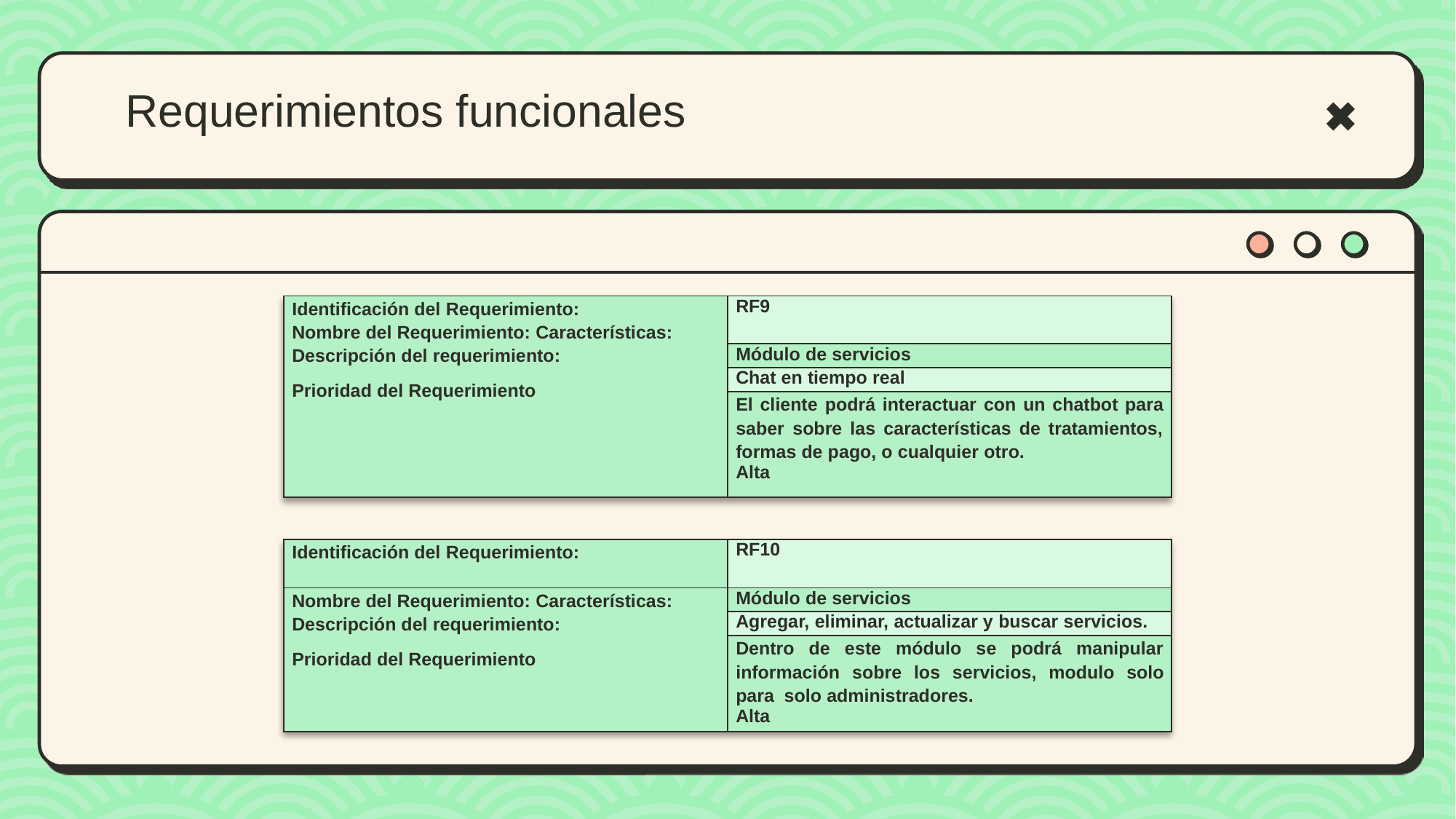

# Requerimientos funcionales
| Identificación del Requerimiento: Nombre del Requerimiento: Características: Descripción del requerimiento:   Prioridad del Requerimiento | RF9 |
| --- | --- |
|  | Módulo de servicios |
|  | Chat en tiempo real |
|  | El cliente podrá interactuar con un chatbot para saber sobre las características de tratamientos, formas de pago, o cualquier otro. Alta |
| Identificación del Requerimiento: | RF10 |
| --- | --- |
| Nombre del Requerimiento: Características: Descripción del requerimiento:   Prioridad del Requerimiento | Módulo de servicios |
|  | Agregar, eliminar, actualizar y buscar servicios. |
|  | Dentro de este módulo se podrá manipular información sobre los servicios, modulo solo para solo administradores. Alta |